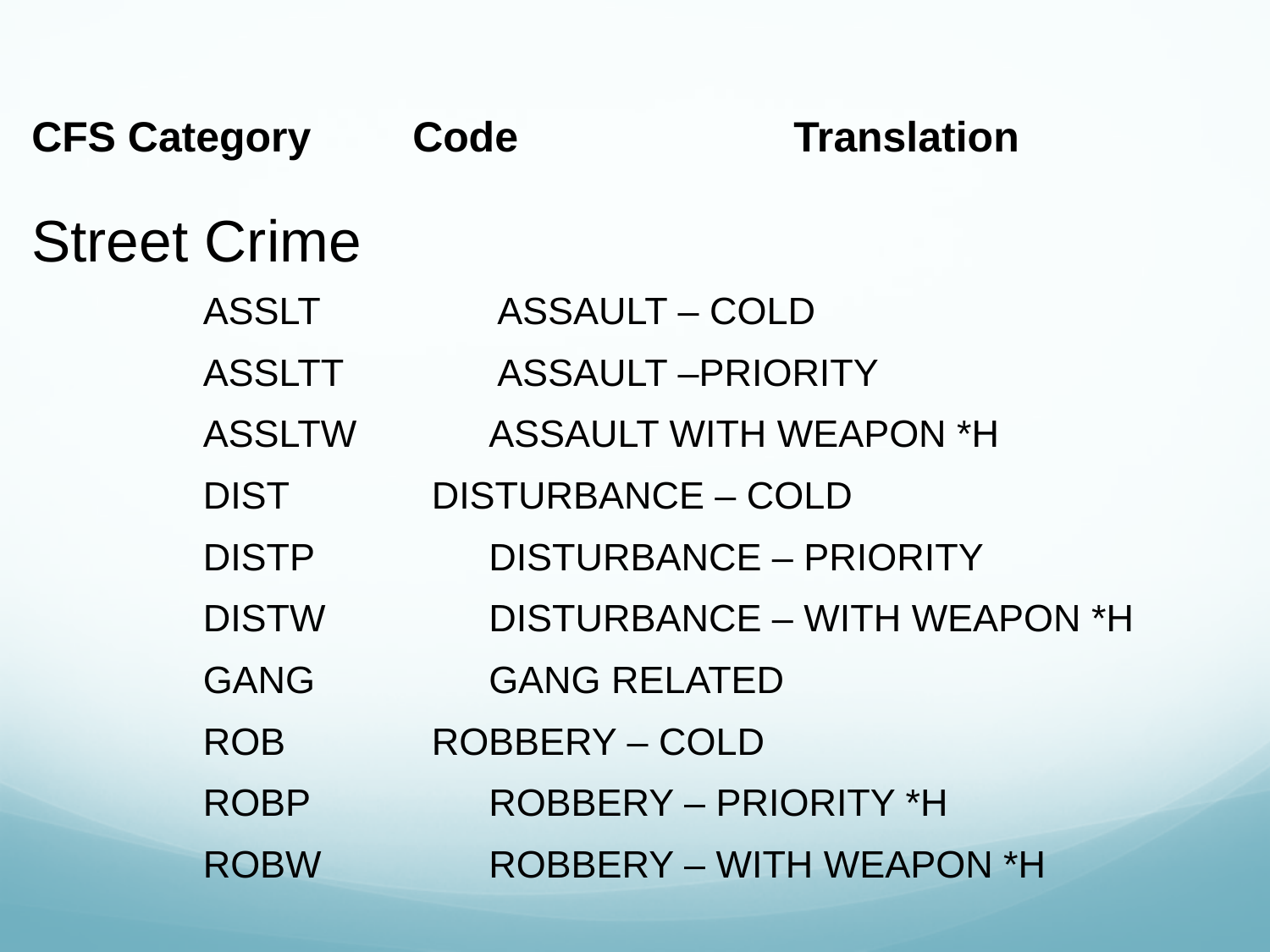

# CFS Category	Code			Translation
Street Crime
			ASSLT			 ASSAULT – COLD
			ASSLTT			 ASSAULT –PRIORITY
			ASSLTW 			ASSAULT WITH WEAPON *H
			DIST 			DISTURBANCE – COLD
			DISTP 			DISTURBANCE – PRIORITY
			DISTW 			DISTURBANCE – WITH WEAPON *H
			GANG 			GANG RELATED
			ROB 			ROBBERY – COLD
			ROBP 			ROBBERY – PRIORITY *H
			ROBW 			ROBBERY – WITH WEAPON *H